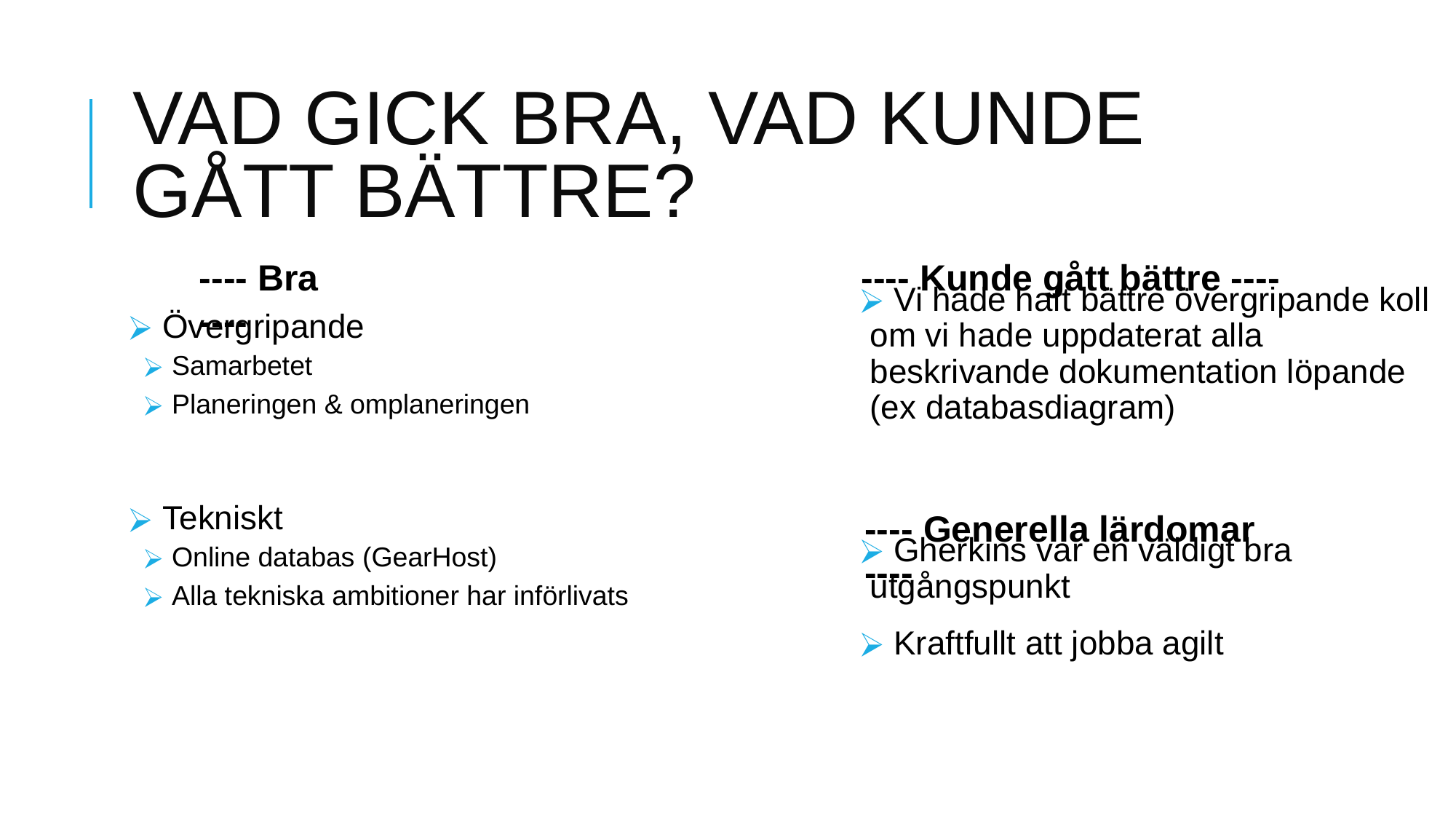

# VAD GICK BRA, VAD KUNDE GÅTT BÄTTRE?
---- Bra ----
---- Kunde gått bättre ----
 Vi hade haft bättre övergripande koll om vi hade uppdaterat alla beskrivande dokumentation löpande (ex databasdiagram)
 Övergripande
 Samarbetet
 Planeringen & omplaneringen

 Tekniskt
 Online databas (GearHost)
 Alla tekniska ambitioner har införlivats
---- Generella lärdomar ----
 Gherkins var en väldigt bra utgångspunkt
 Kraftfullt att jobba agilt